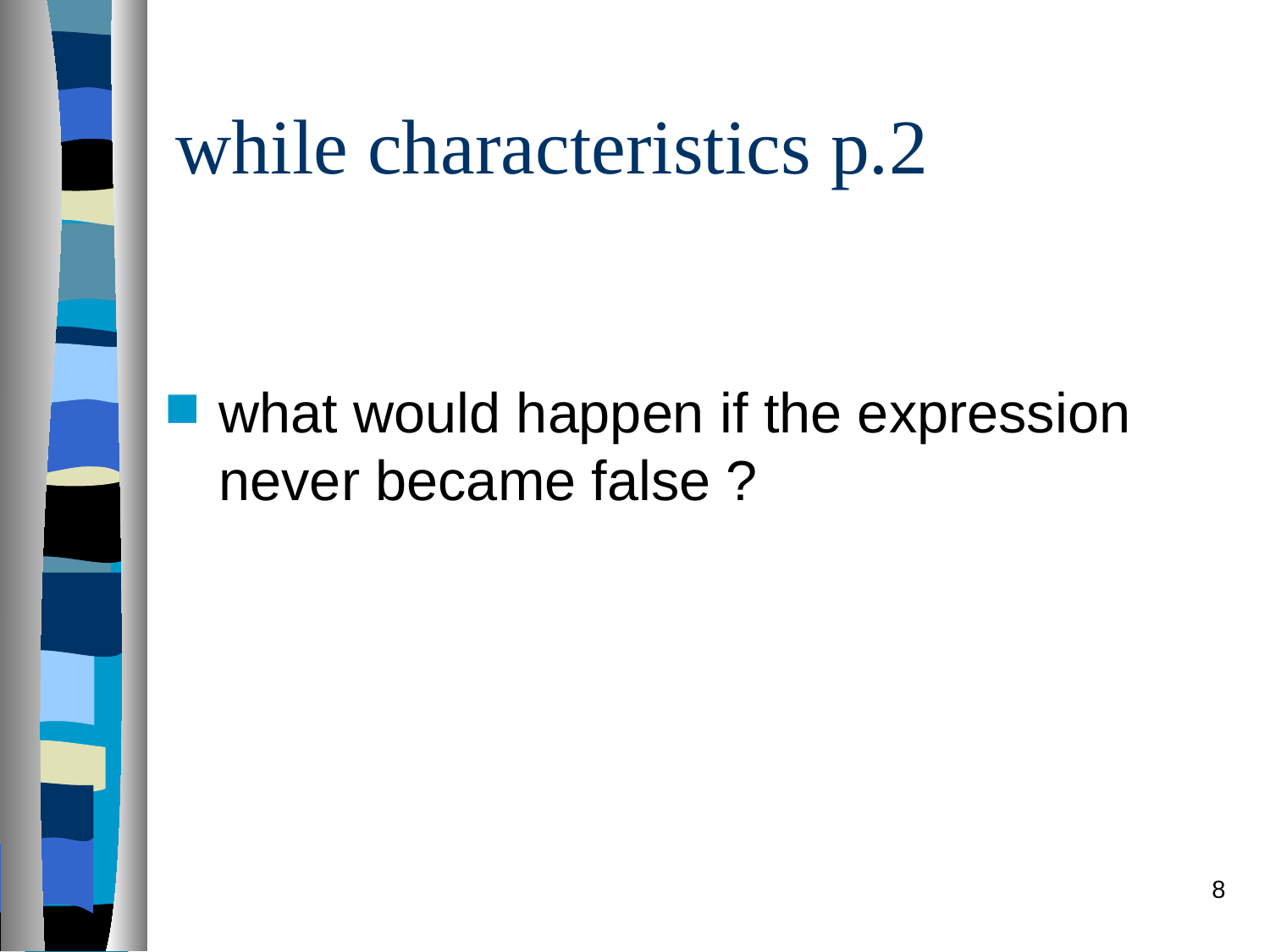

# while characteristics p.2
what would happen if the expression never became false ?
8